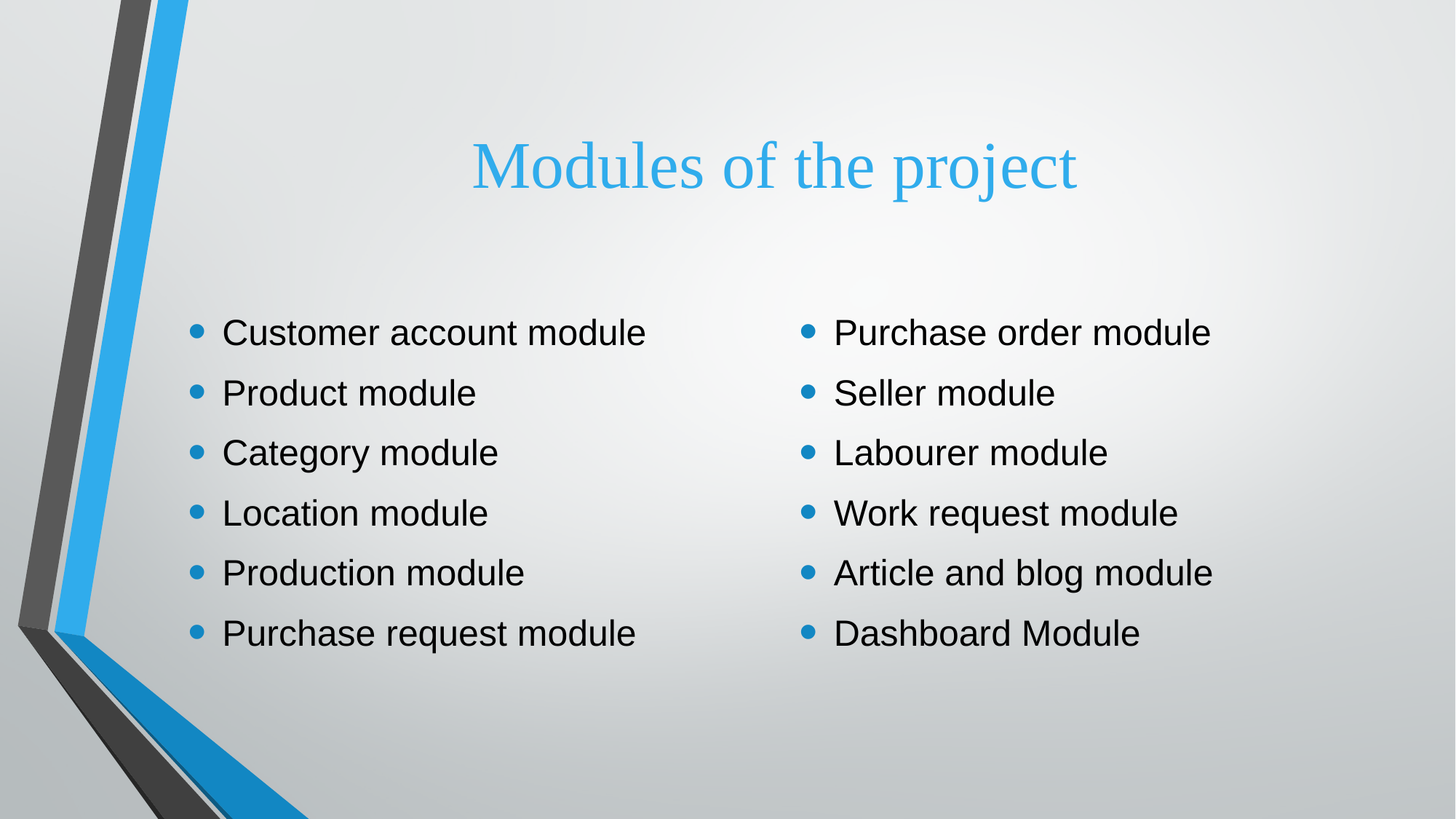

# Modules of the project
Customer account module
Product module
Category module
Location module
Production module
Purchase request module

Purchase order module
Seller module
Labourer module
Work request module
Article and blog module
Dashboard Module